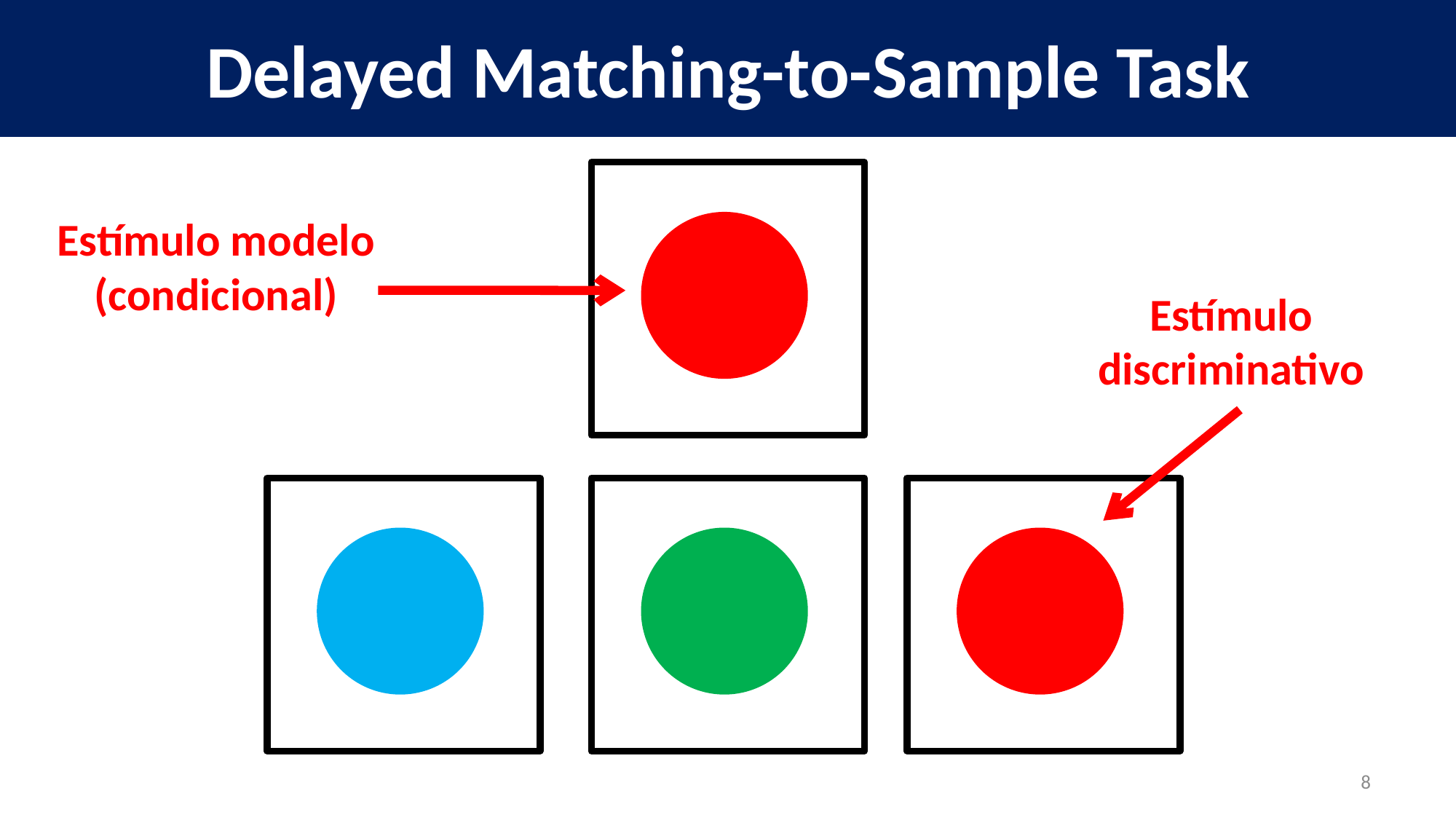

# Delayed Matching-to-Sample Task

Estímulo modelo (condicional)

Estímulo discriminativo

8